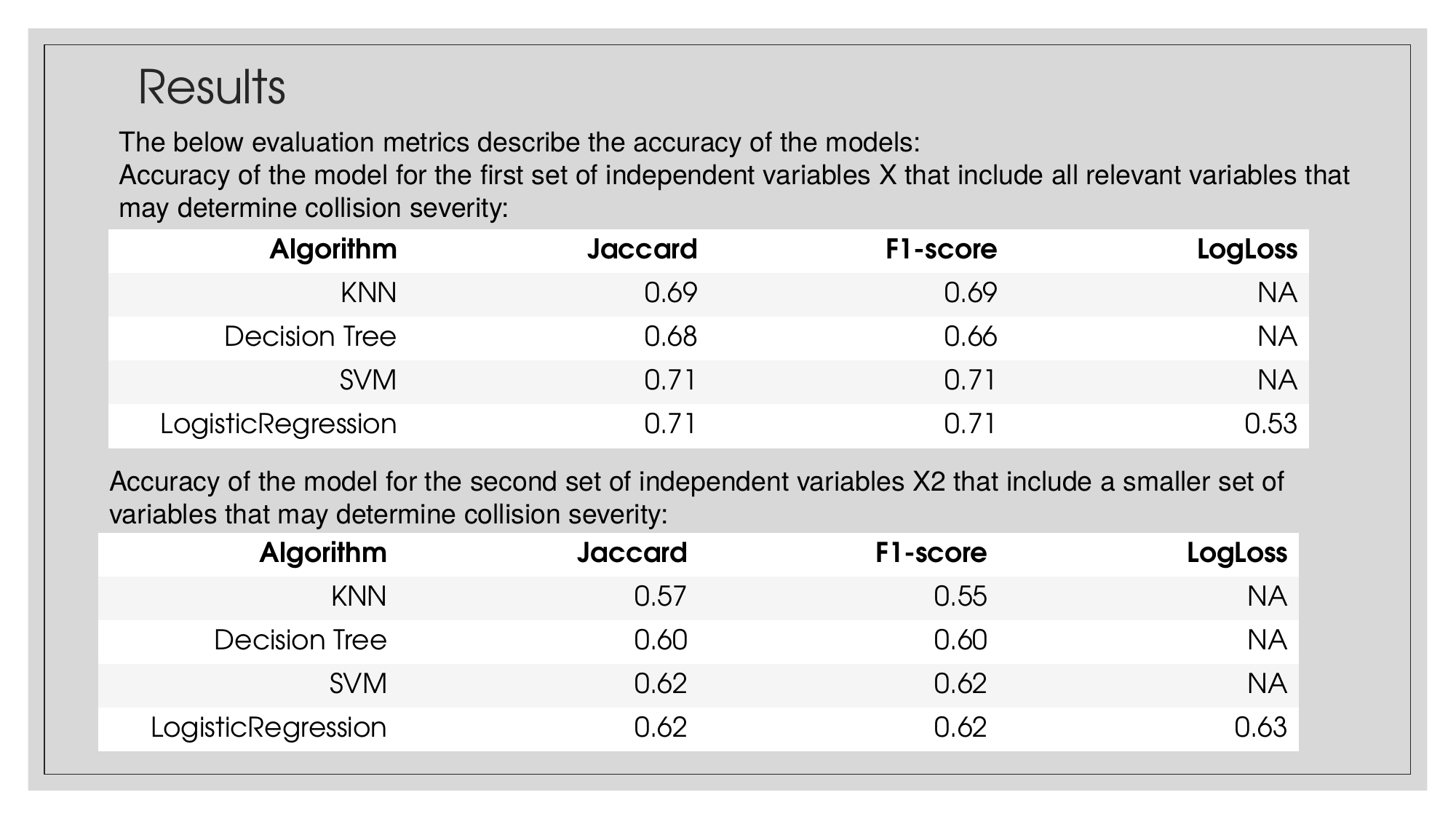

# Results
The below evaluation metrics describe the accuracy of the models:
Accuracy of the model for the first set of independent variables X that include all relevant variables that may determine collision severity:
| Algorithm | Jaccard | F1-score | LogLoss |
| --- | --- | --- | --- |
| KNN | 0.69 | 0.69 | NA |
| Decision Tree | 0.68 | 0.66 | NA |
| SVM | 0.71 | 0.71 | NA |
| LogisticRegression | 0.71 | 0.71 | 0.53 |
Accuracy of the model for the second set of independent variables X2 that include a smaller set of variables that may determine collision severity:
| Algorithm | Jaccard | F1-score | LogLoss |
| --- | --- | --- | --- |
| KNN | 0.57 | 0.55 | NA |
| Decision Tree | 0.60 | 0.60 | NA |
| SVM | 0.62 | 0.62 | NA |
| LogisticRegression | 0.62 | 0.62 | 0.63 |